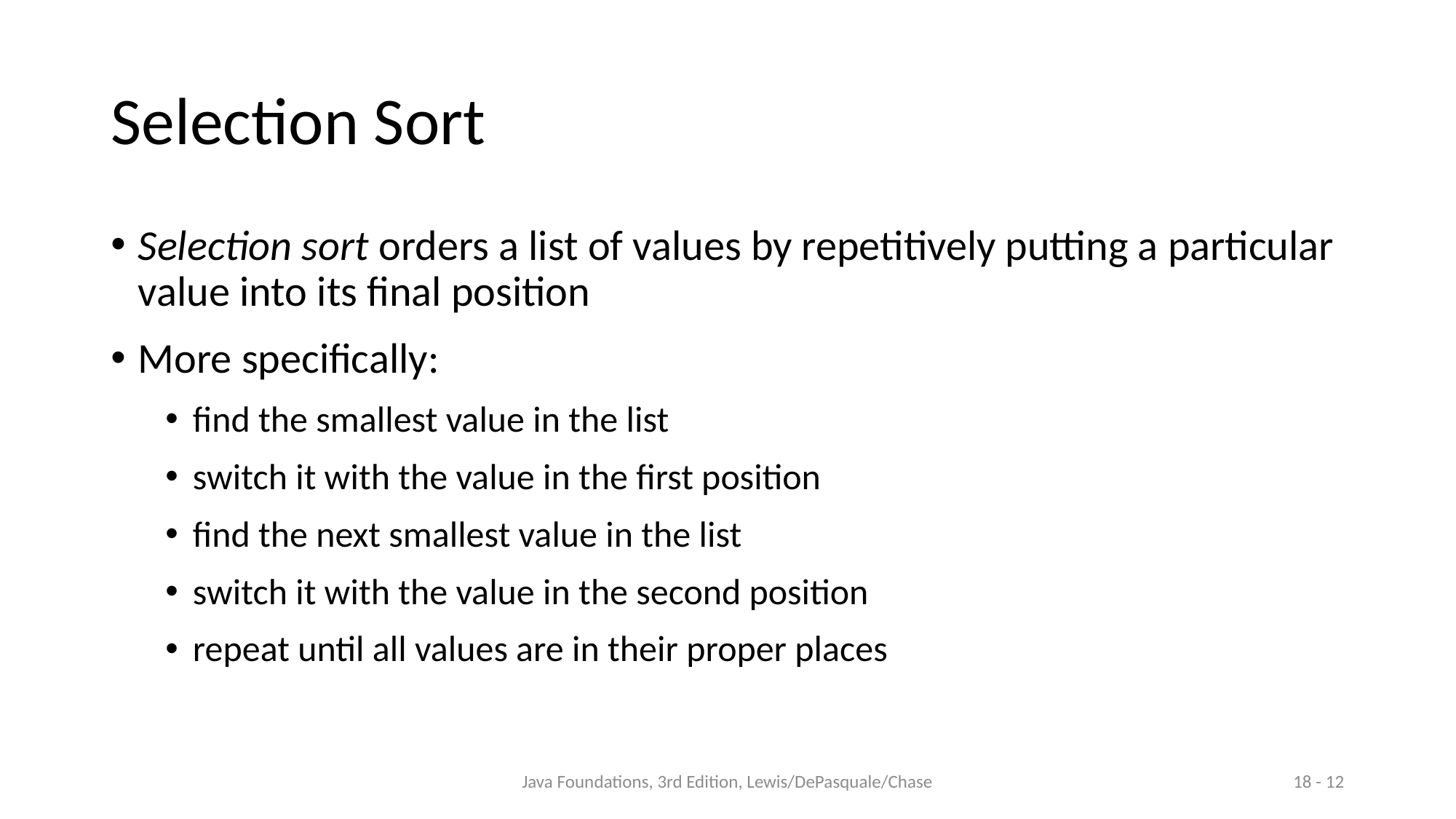

# Selection Sort
Selection sort orders a list of values by repetitively putting a particular value into its final position
More specifically:
find the smallest value in the list
switch it with the value in the first position
find the next smallest value in the list
switch it with the value in the second position
repeat until all values are in their proper places
Java Foundations, 3rd Edition, Lewis/DePasquale/Chase
18 - 12